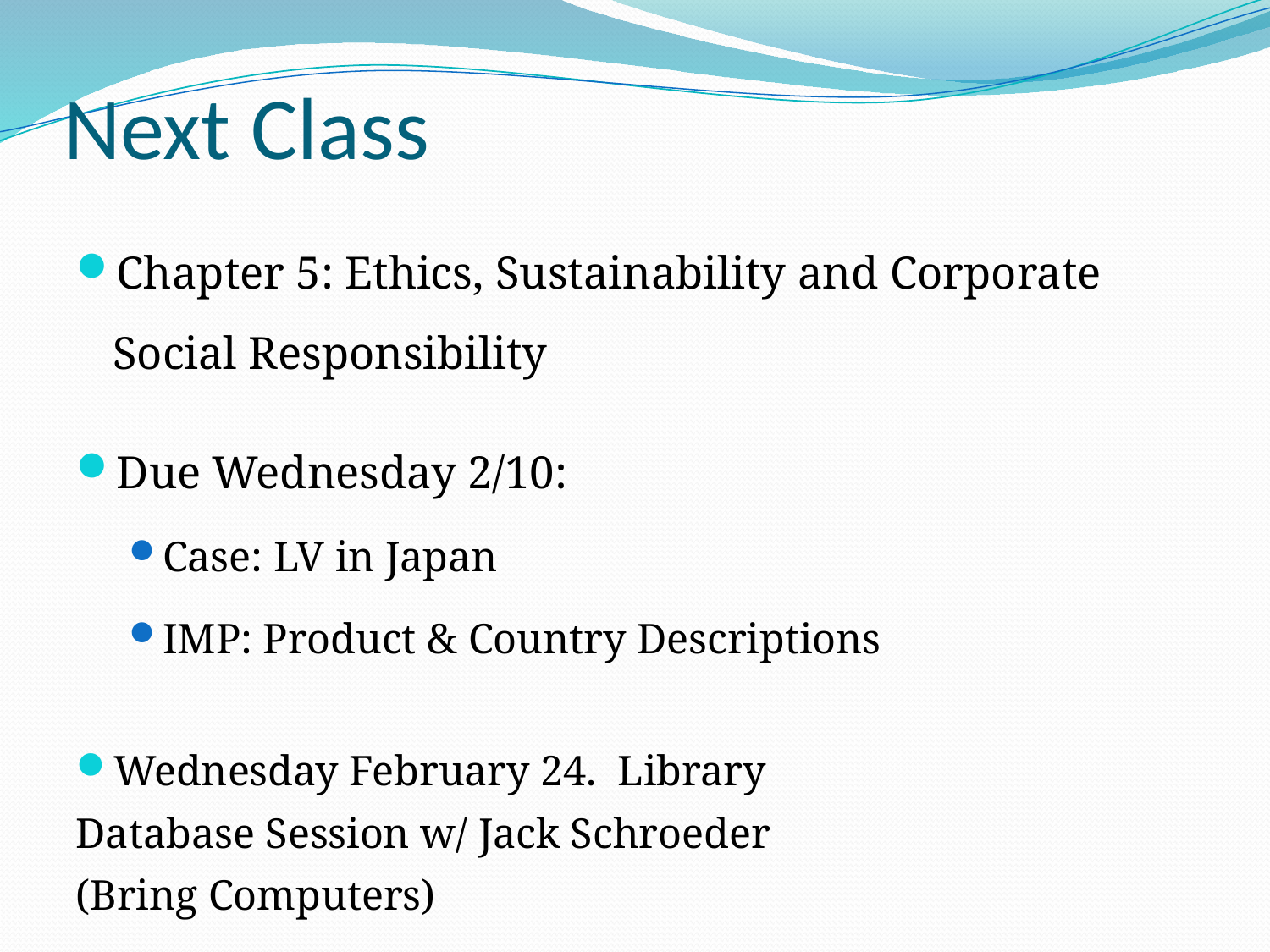

# Next Class
Chapter 5: Ethics, Sustainability and Corporate Social Responsibility

Due Wednesday 2/10:
Case: LV in Japan
IMP: Product & Country Descriptions

Wednesday February 24.  Library
Database Session w/ Jack Schroeder
(Bring Computers)